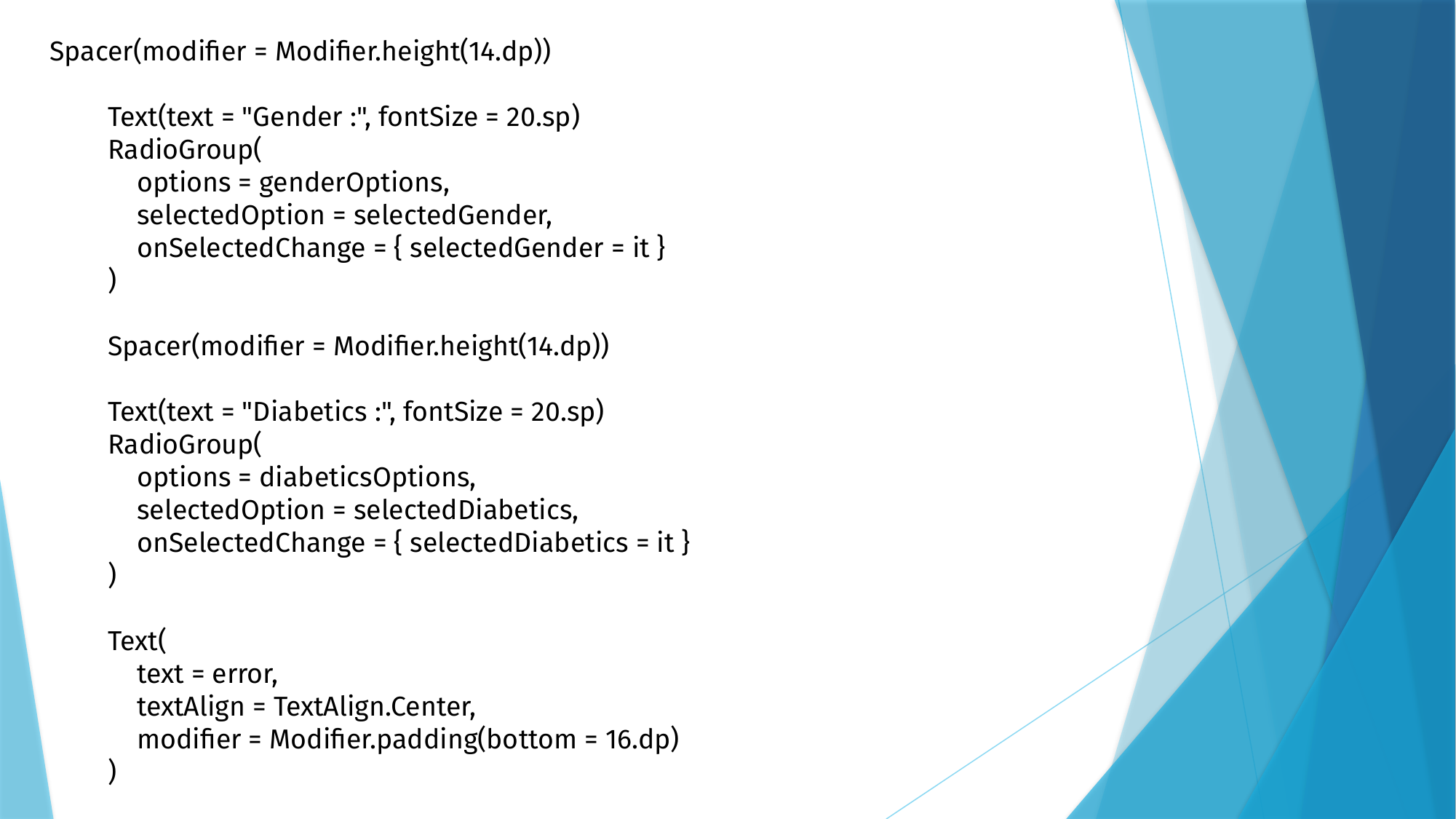

Spacer(modifier = Modifier.height(14.dp))

        Text(text = "Gender :", fontSize = 20.sp)
        RadioGroup(
            options = genderOptions,
            selectedOption = selectedGender,
            onSelectedChange = { selectedGender = it }
        )

        Spacer(modifier = Modifier.height(14.dp))

        Text(text = "Diabetics :", fontSize = 20.sp)
        RadioGroup(
            options = diabeticsOptions,
            selectedOption = selectedDiabetics,
            onSelectedChange = { selectedDiabetics = it }
        )

        Text(
            text = error,
            textAlign = TextAlign.Center,
            modifier = Modifier.padding(bottom = 16.dp)
        )